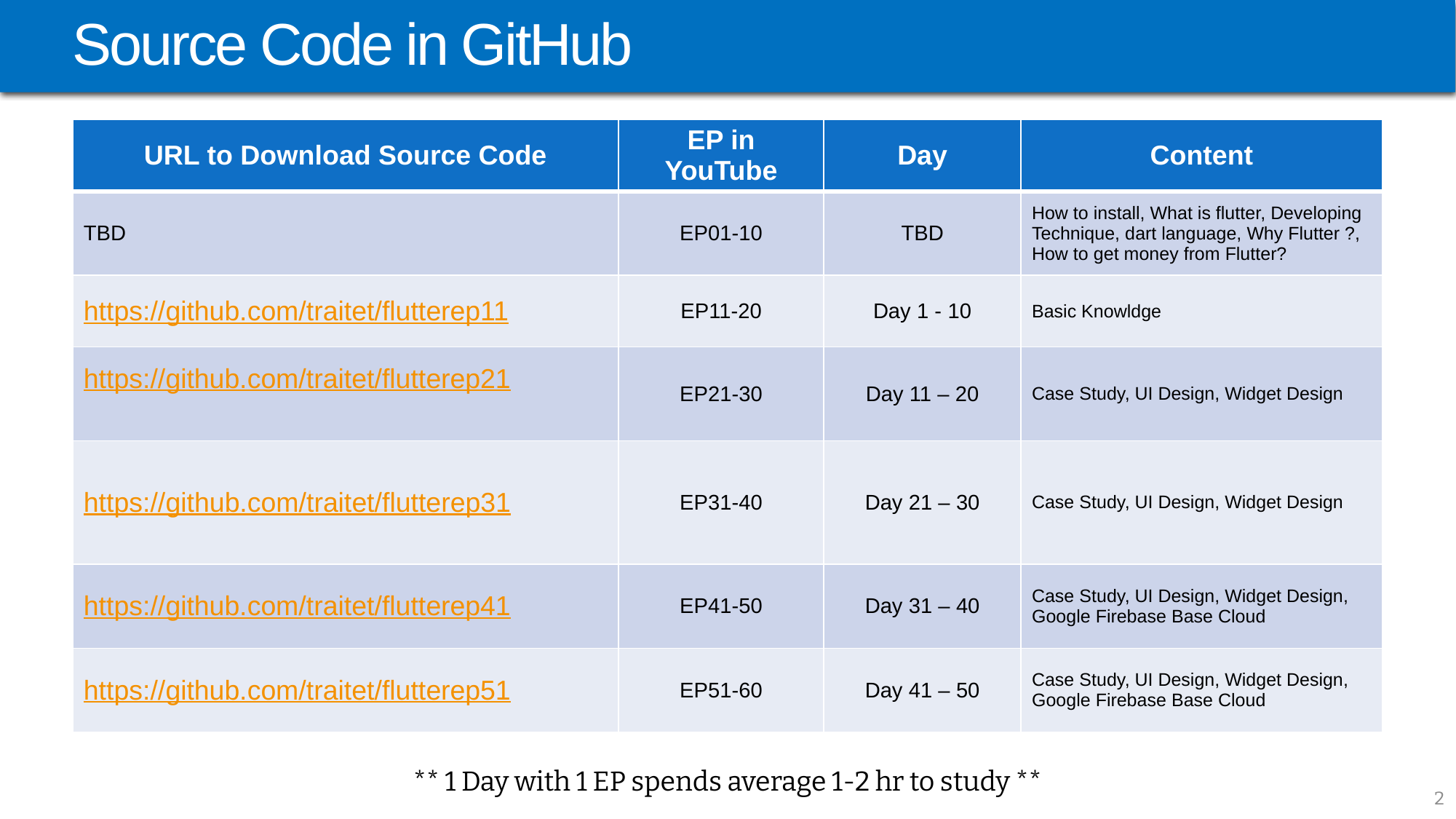

# Source Code in GitHub
| URL to Download Source Code | EP in YouTube | Day | Content |
| --- | --- | --- | --- |
| TBD | EP01-10 | TBD | How to install, What is flutter, Developing Technique, dart language, Why Flutter ?, How to get money from Flutter? |
| https://github.com/traitet/flutterep11 | EP11-20 | Day 1 - 10 | Basic Knowldge |
| https://github.com/traitet/flutterep21 | EP21-30 | Day 11 – 20 | Case Study, UI Design, Widget Design |
| https://github.com/traitet/flutterep31 | EP31-40 | Day 21 – 30 | Case Study, UI Design, Widget Design |
| https://github.com/traitet/flutterep41 | EP41-50 | Day 31 – 40 | Case Study, UI Design, Widget Design, Google Firebase Base Cloud |
| https://github.com/traitet/flutterep51 | EP51-60 | Day 41 – 50 | Case Study, UI Design, Widget Design, Google Firebase Base Cloud |
** 1 Day with 1 EP spends average 1-2 hr to study **
2